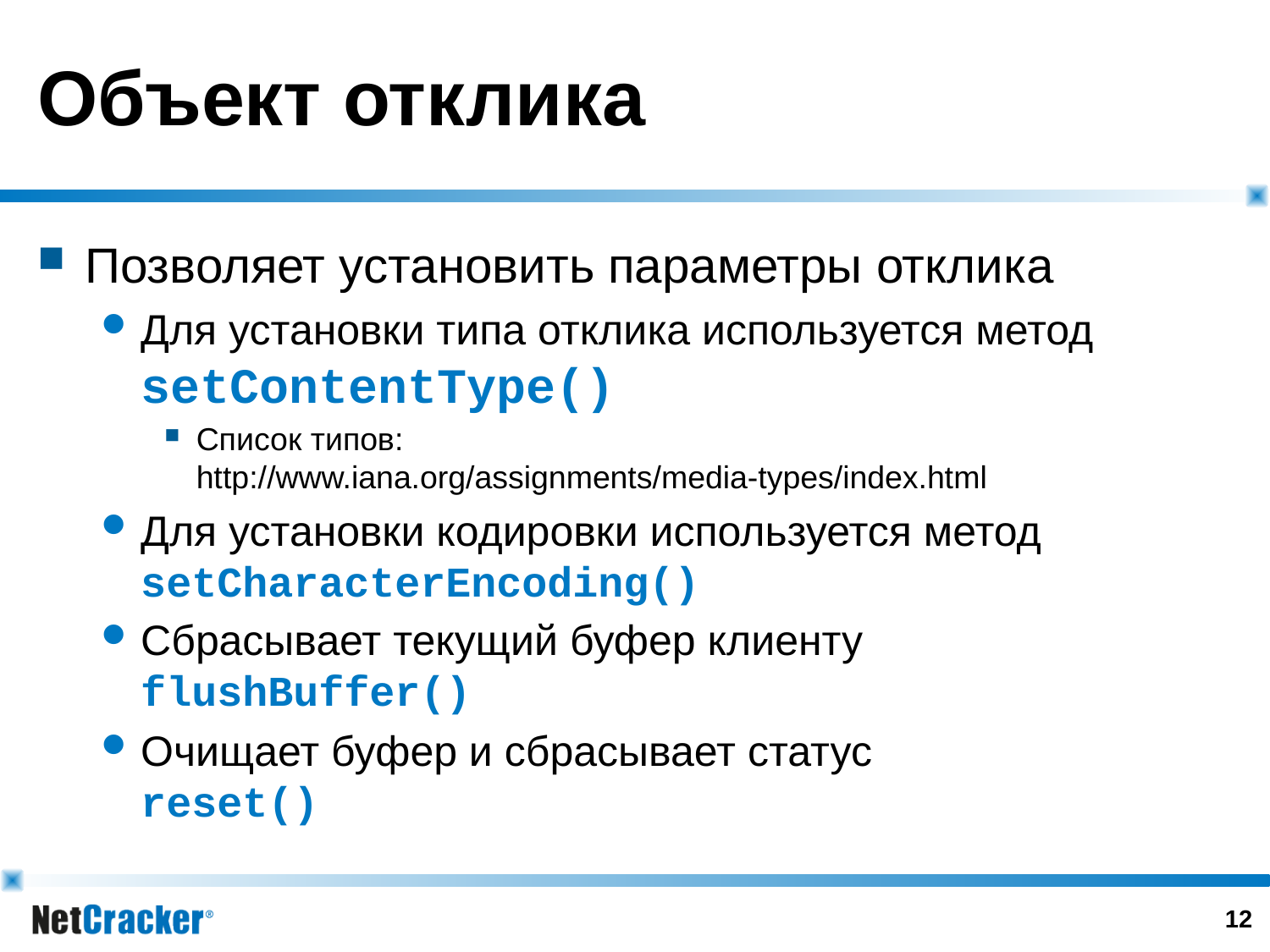

# Объект отклика
Позволяет установить параметры отклика
Для установки типа отклика используется метод setContentType()
Список типов:
http://www.iana.org/assignments/media-types/index.html
Для установки кодировки используется метод setCharacterEncoding()
Сбрасывает текущий буфер клиенту
flushBuffer()
Очищает буфер и сбрасывает статус
reset()

12